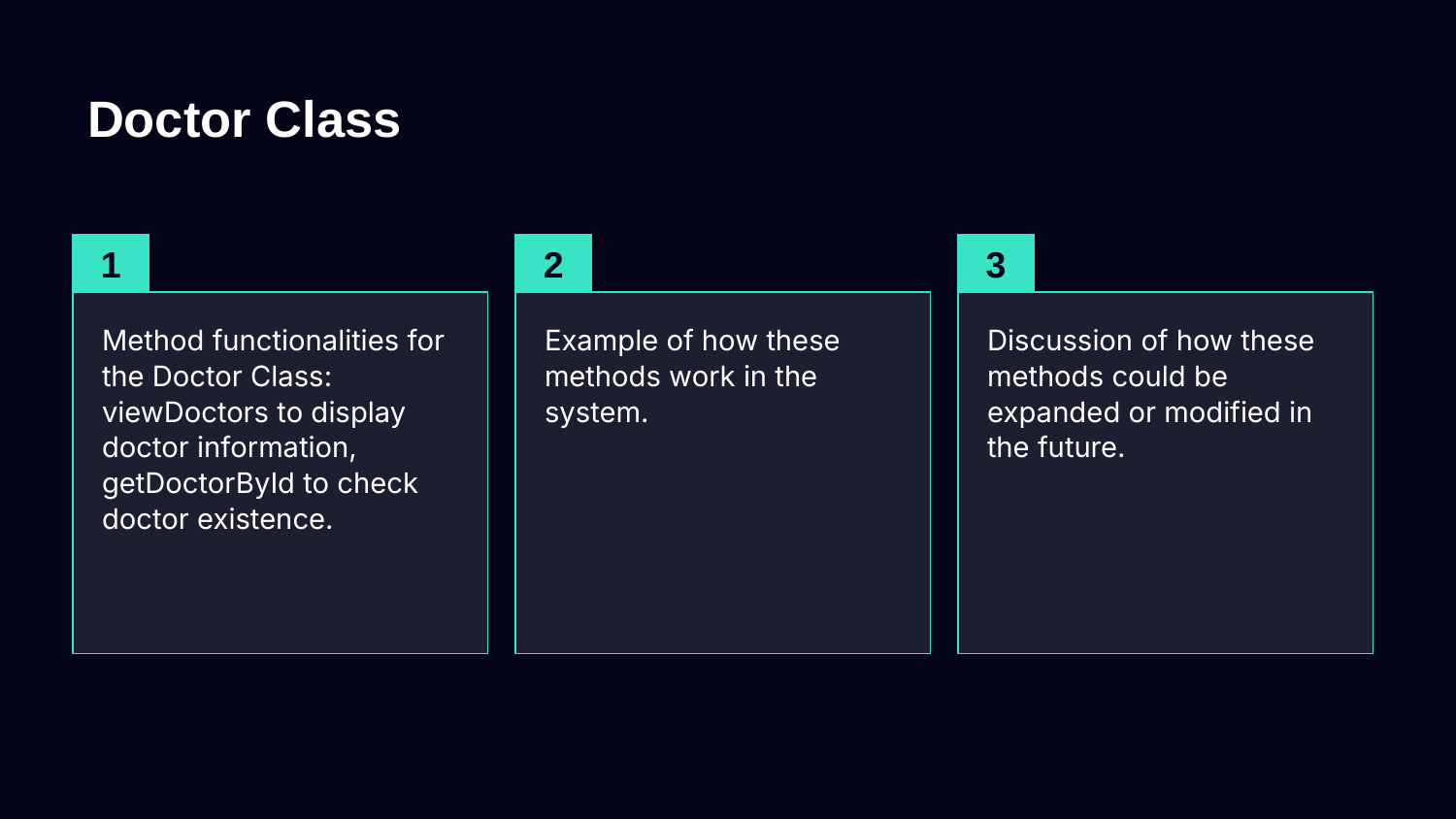

# Doctor Class
1
2
3
Method functionalities for the Doctor Class: viewDoctors to display doctor information, getDoctorById to check doctor existence.
Example of how these methods work in the system.
Discussion of how these methods could be expanded or modified in the future.